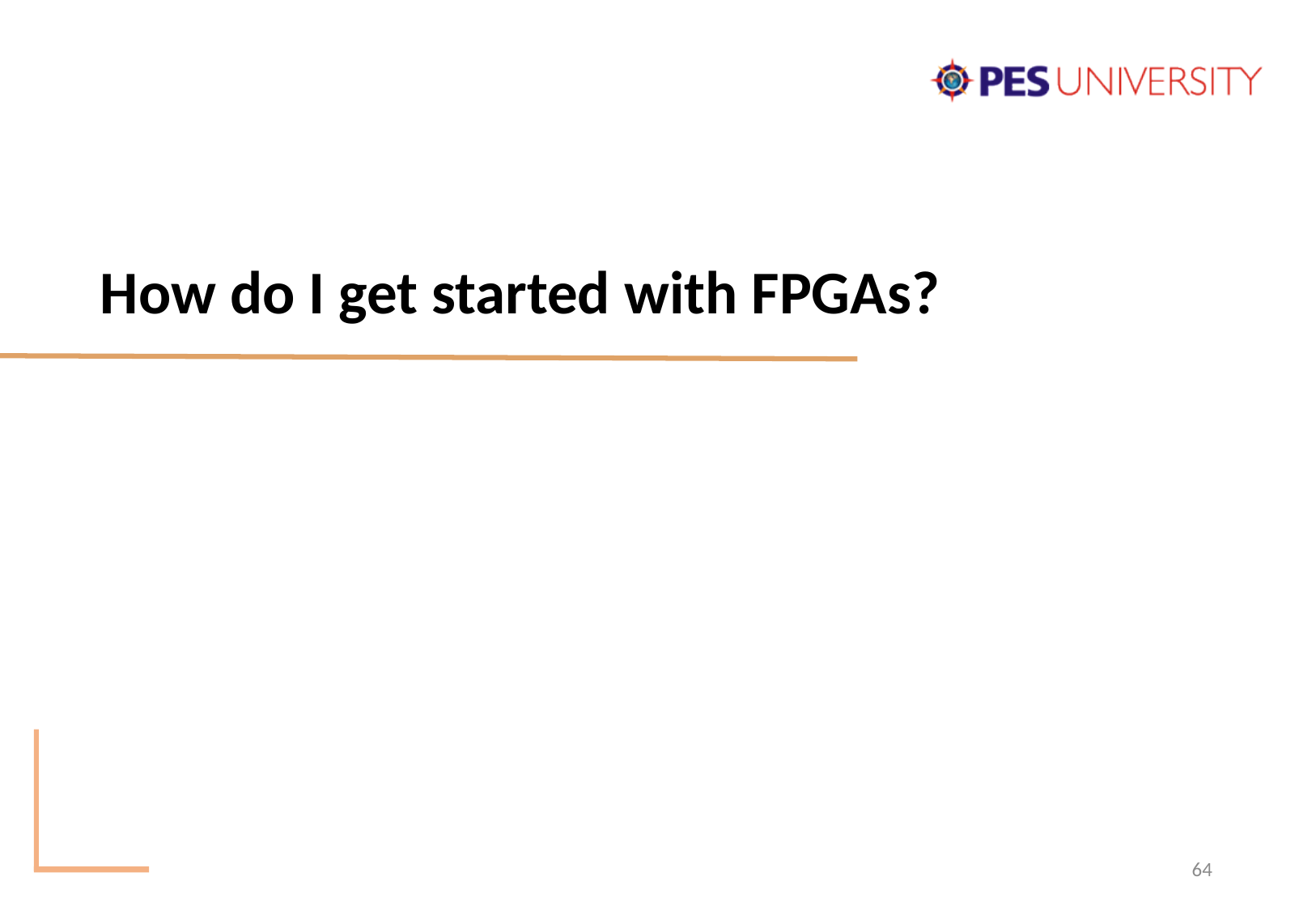

# How do I get started with FPGAs?

64